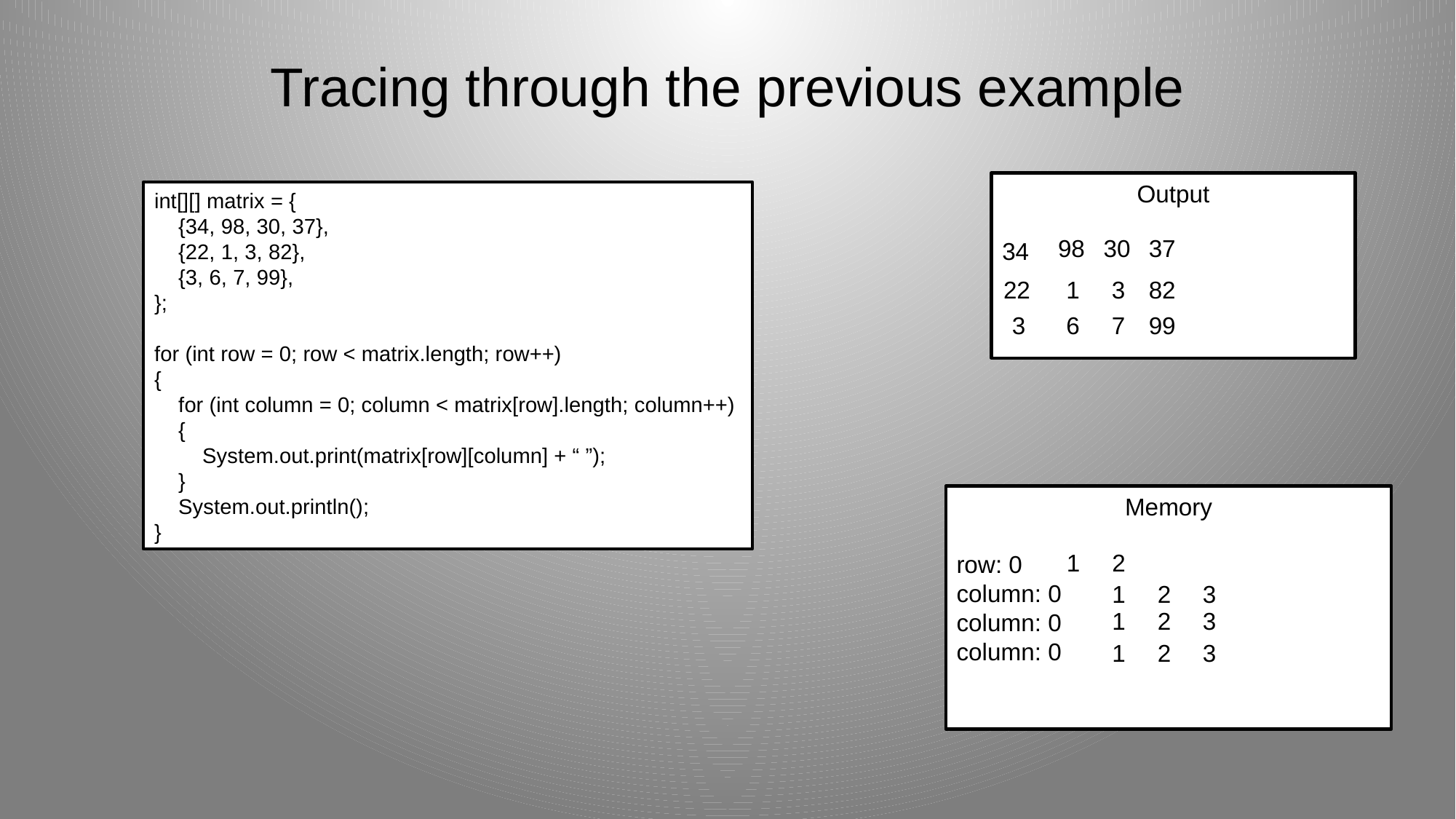

# Tracing through the previous example
Output

34

int[][] matrix = {
    {34, 98, 30, 37},
    {22, 1, 3, 82},
    {3, 6, 7, 99},
};

for (int row = 0; row < matrix.length; row++)
{
    for (int column = 0; column < matrix[row].length; column++)
    {
        System.out.print(matrix[row][column] + “ ”);
    }
    System.out.println();
}
98
30
37
22
1
3
82
3
6
7
99
Memory

row: 0
column: 0
column: 0
column: 0

1
2
1
2
3
1
2
3
1
2
3